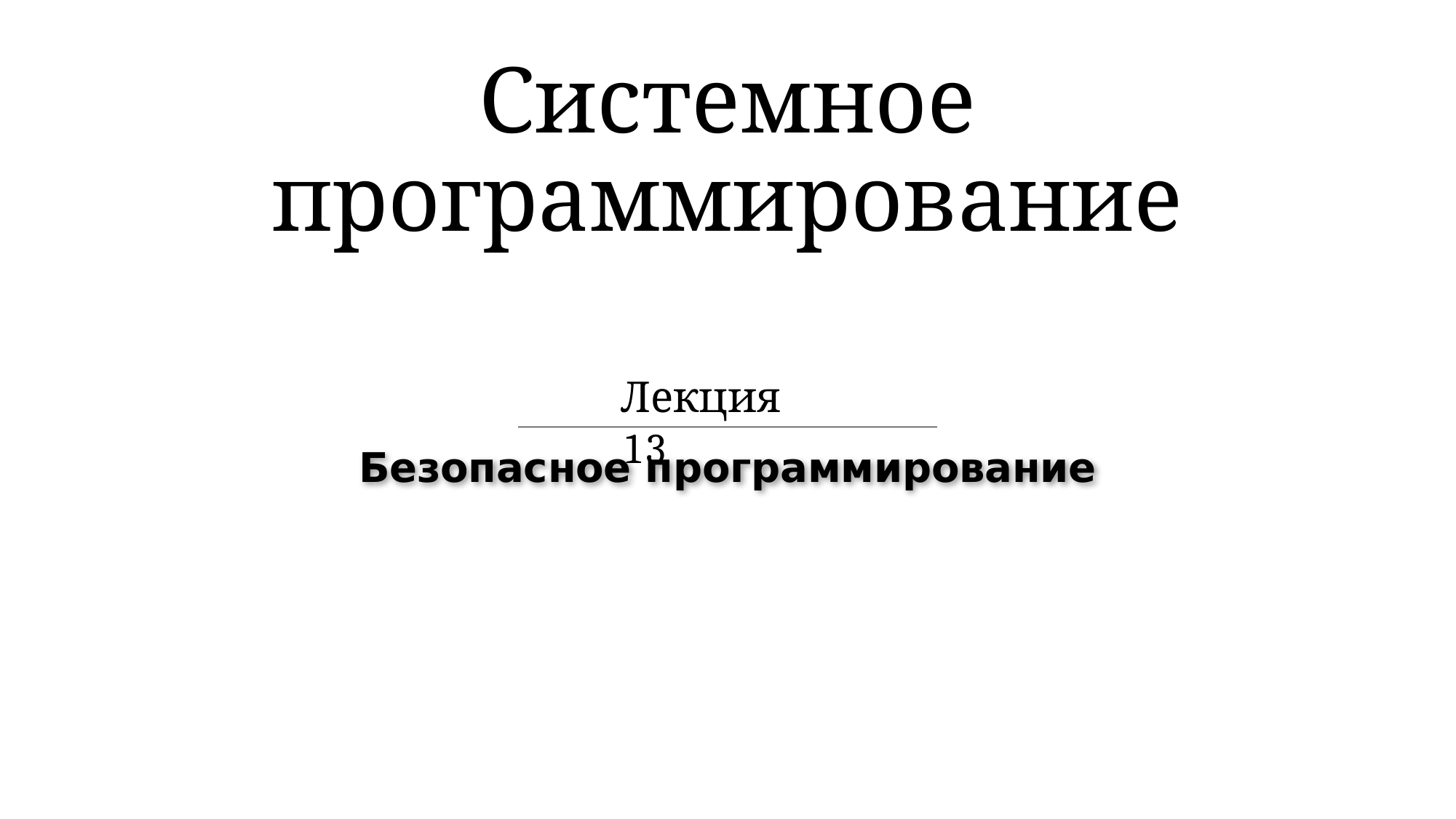

# Системное программирование
Лекция 13
Безопасное программирование